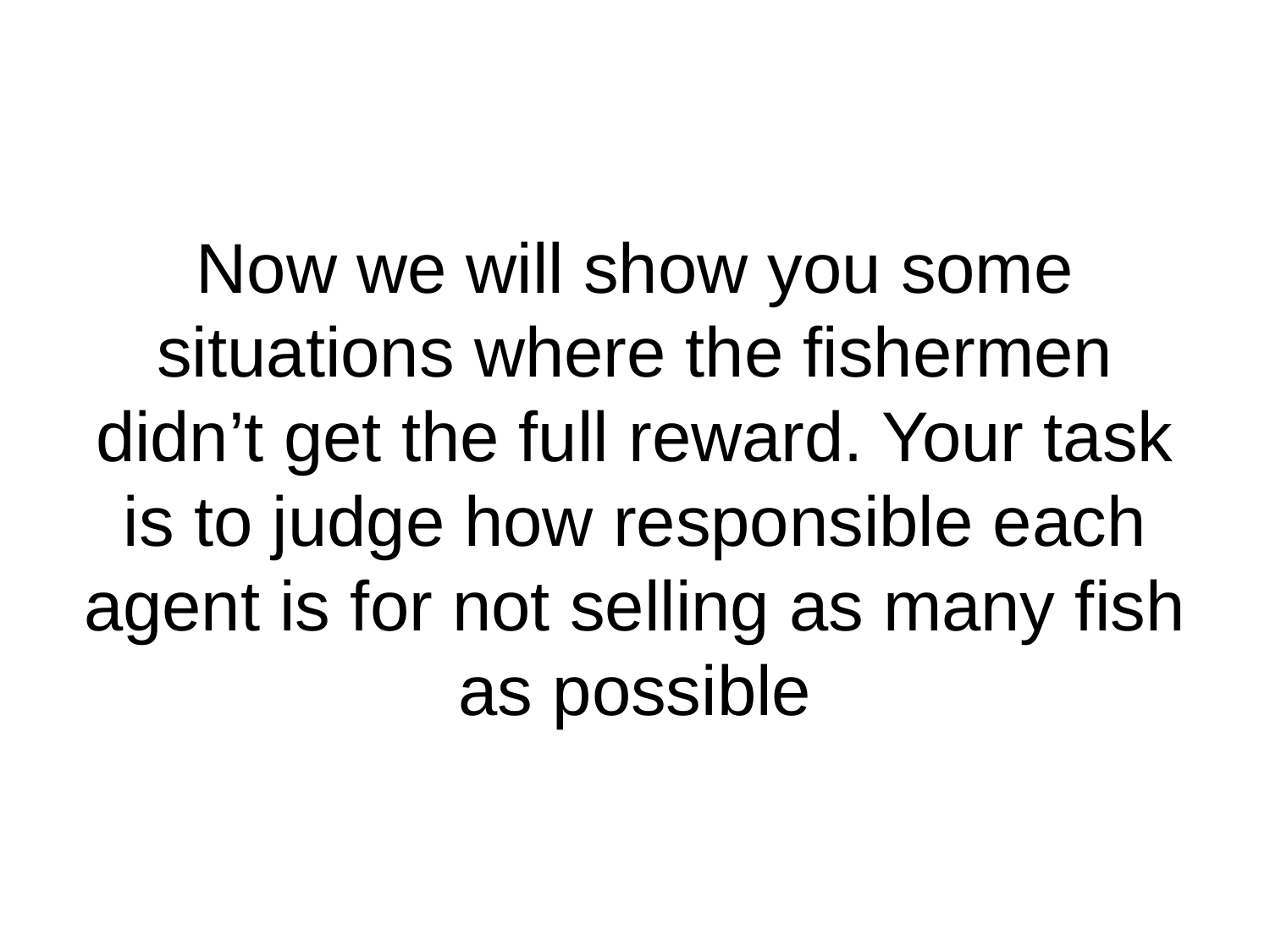

# Now we will show you some situations where the fishermen didn’t get the full reward. Your task is to judge how responsible each agent is for not selling as many fish as possible